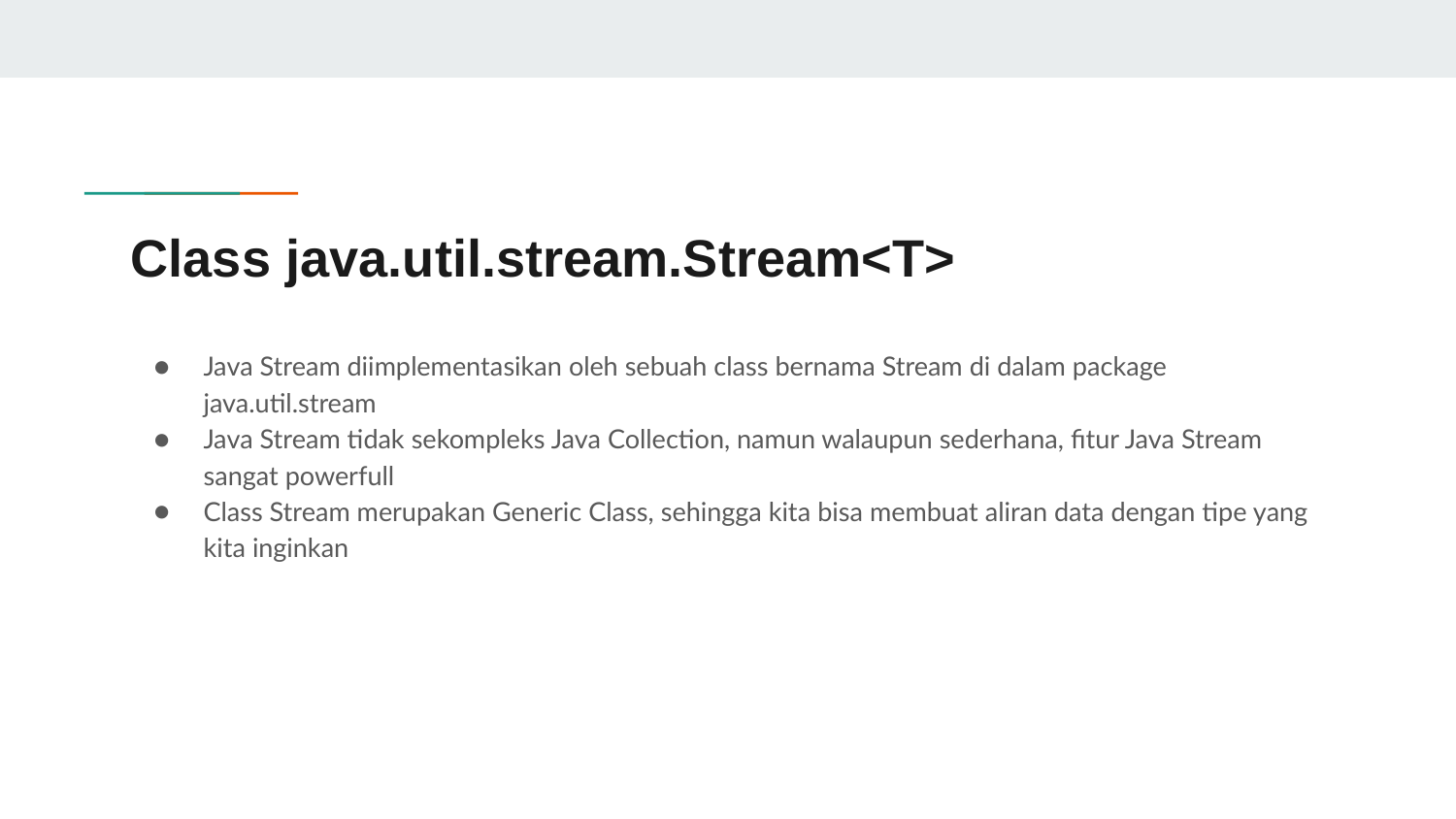

# Class java.util.stream.Stream<T>
Java Stream diimplementasikan oleh sebuah class bernama Stream di dalam package java.util.stream
Java Stream tidak sekompleks Java Collection, namun walaupun sederhana, fitur Java Stream sangat powerfull
Class Stream merupakan Generic Class, sehingga kita bisa membuat aliran data dengan tipe yang kita inginkan